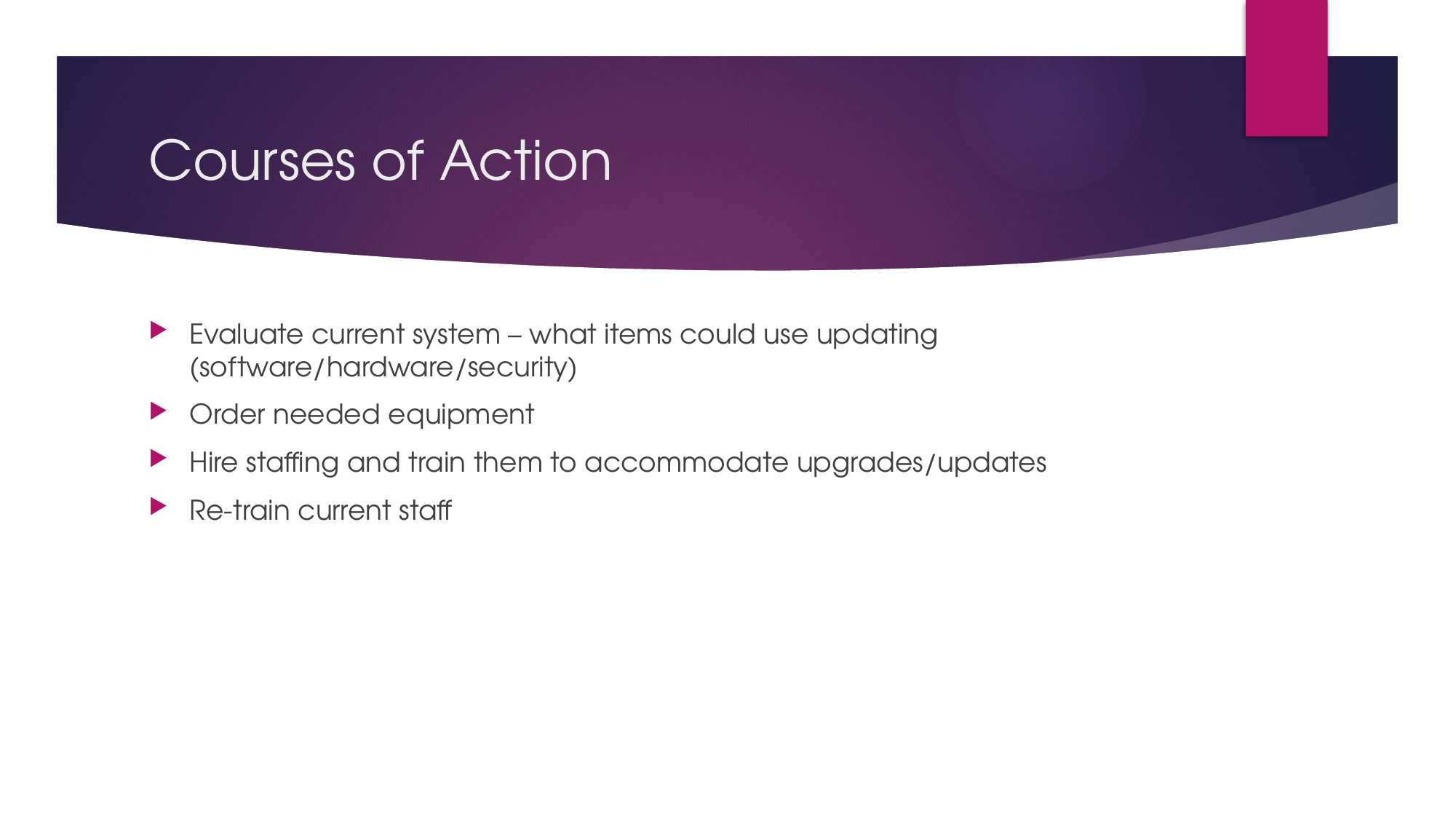

# Courses of Action
Evaluate current system – what items could use updating (software/hardware/security)
Order needed equipment
Hire staffing and train them to accommodate upgrades/updates
Re-train current staff